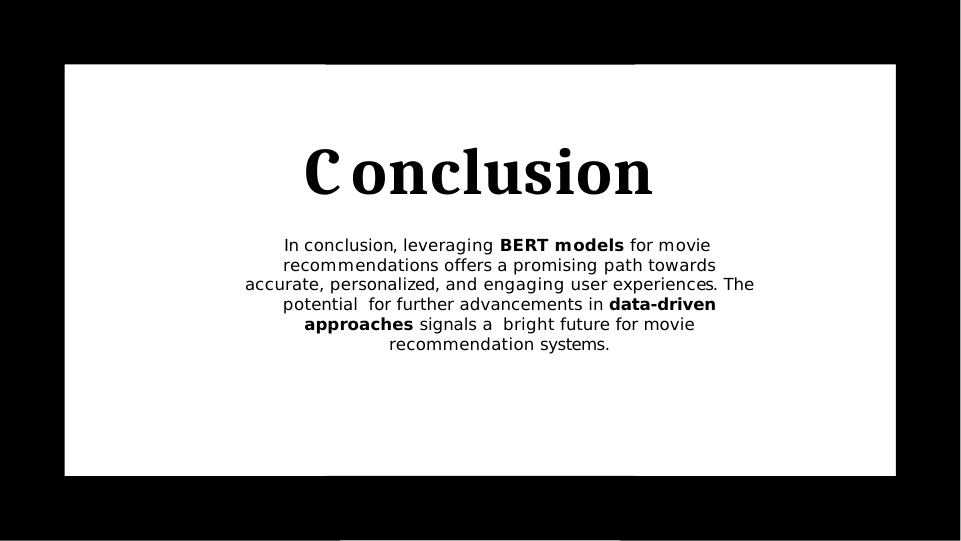

# Conclusion
In conclusion, leveraging BERT models for movie  recommendations offers a promising path towards accurate,  personalized, and engaging user experiences. The potential  for further advancements in data-driven approaches signals a  bright future for movie recommendation systems.